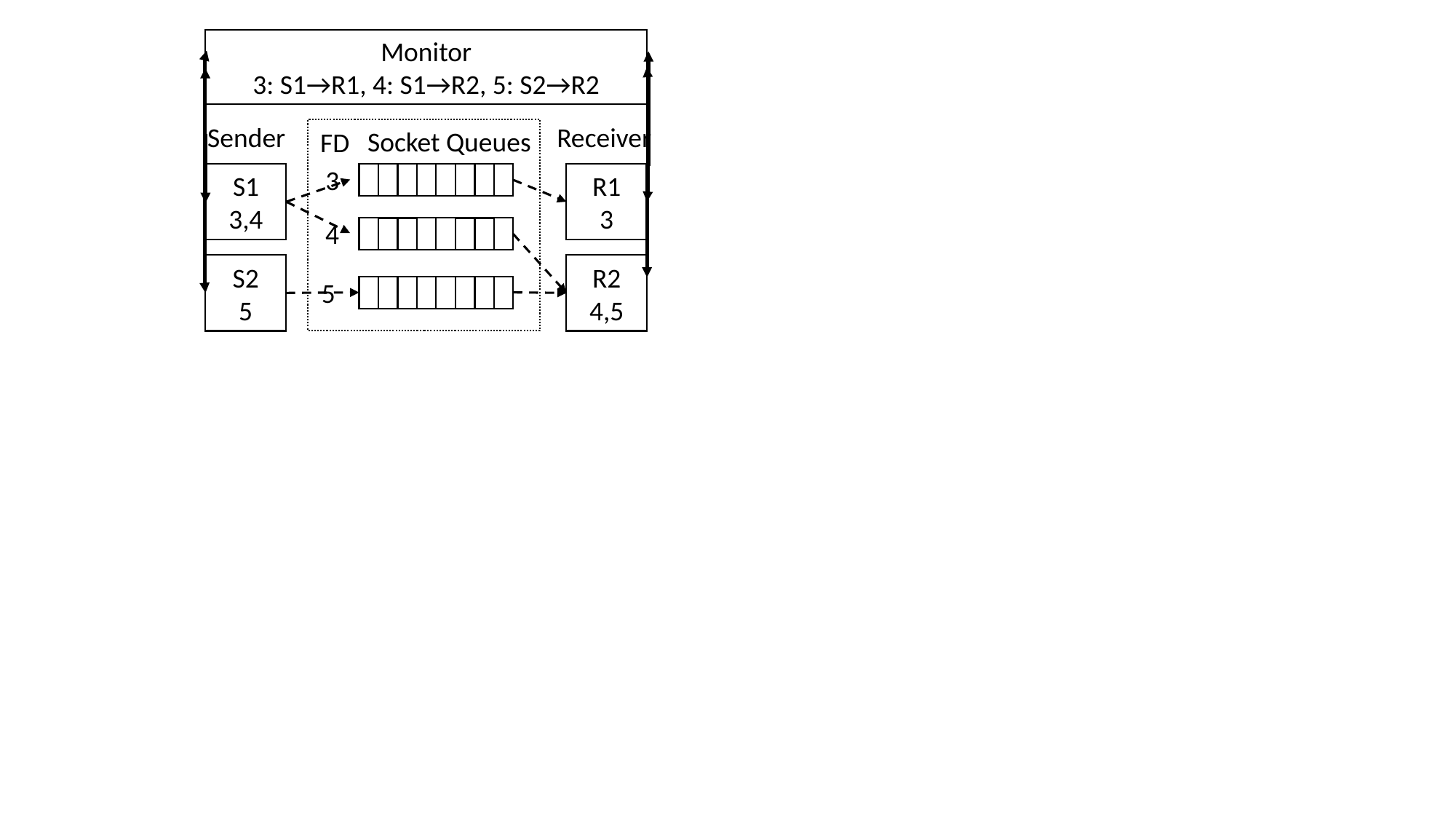

Monitor
3: S1→R1, 4: S1→R2, 5: S2→R2
Sender
Receiver
Socket Queues

FD
3
R1
3
S1
3,4

4

S2
5
R2
4,5

5